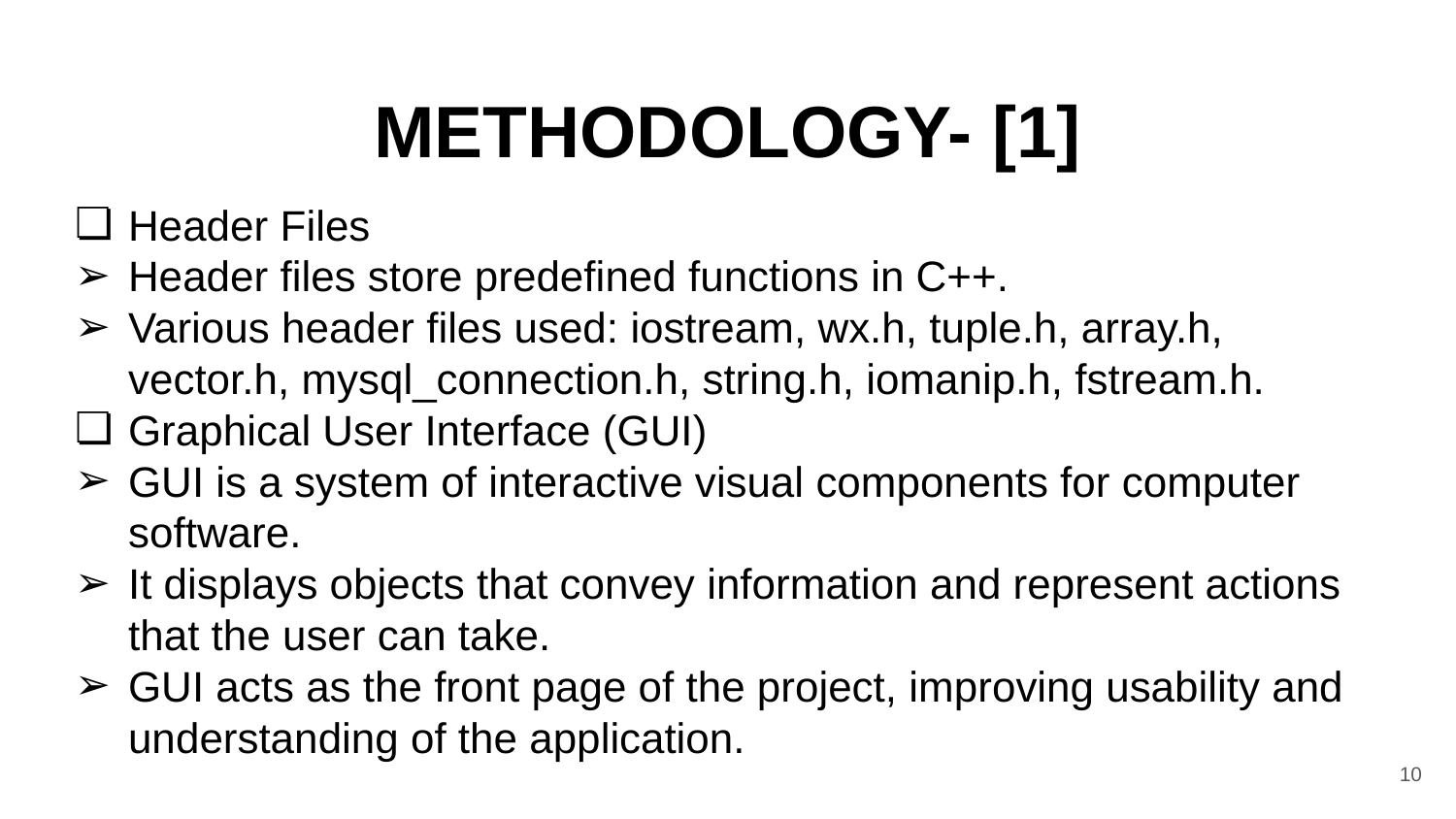

# METHODOLOGY- [1]
Header Files
Header files store predefined functions in C++.
Various header files used: iostream, wx.h, tuple.h, array.h, vector.h, mysql_connection.h, string.h, iomanip.h, fstream.h.
Graphical User Interface (GUI)
GUI is a system of interactive visual components for computer software.
It displays objects that convey information and represent actions that the user can take.
GUI acts as the front page of the project, improving usability and understanding of the application.

10